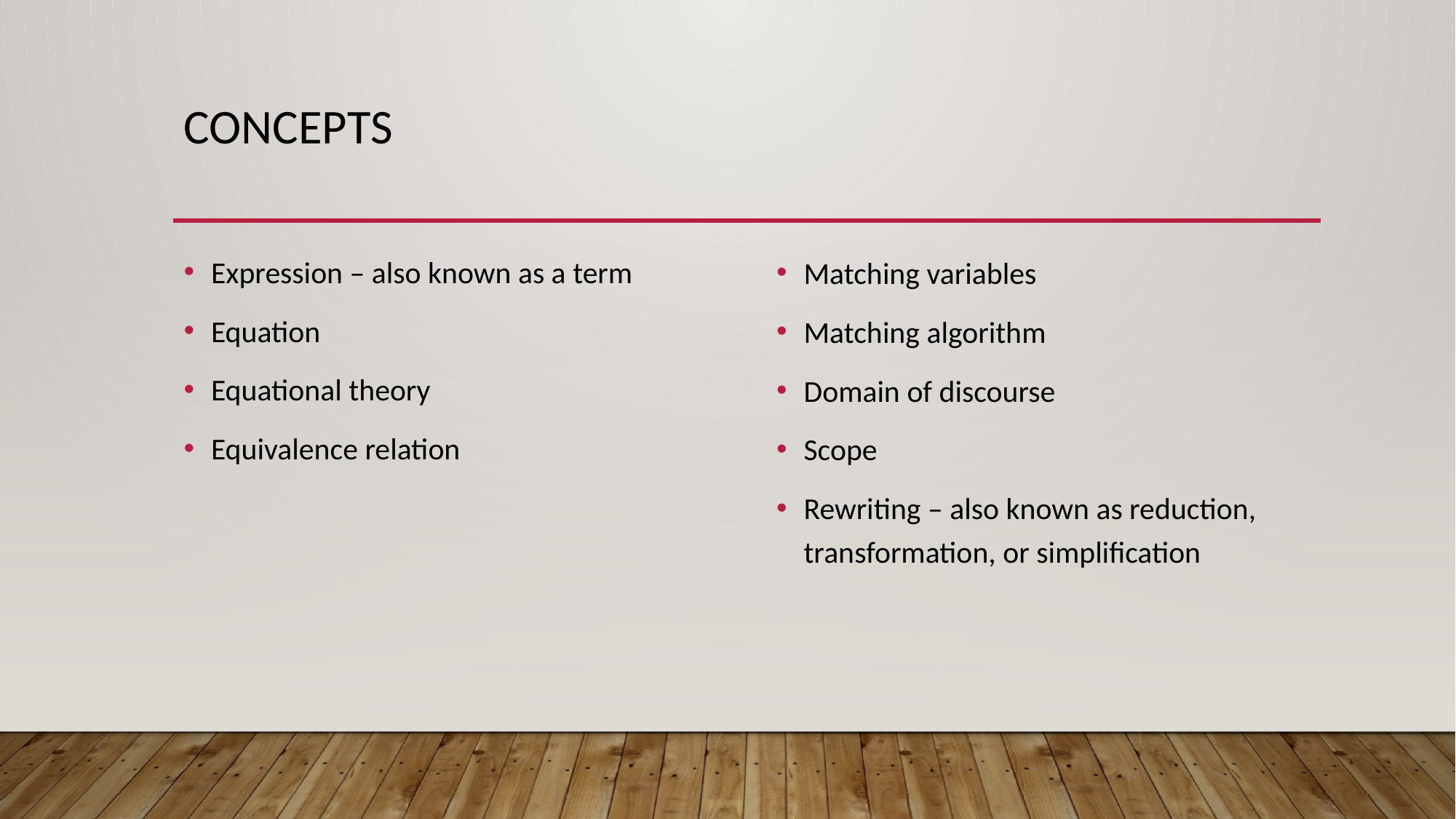

# concepts
Expression – also known as a term
Equation
Equational theory
Equivalence relation
Matching variables
Matching algorithm
Domain of discourse
Scope
Rewriting – also known as reduction, transformation, or simplification